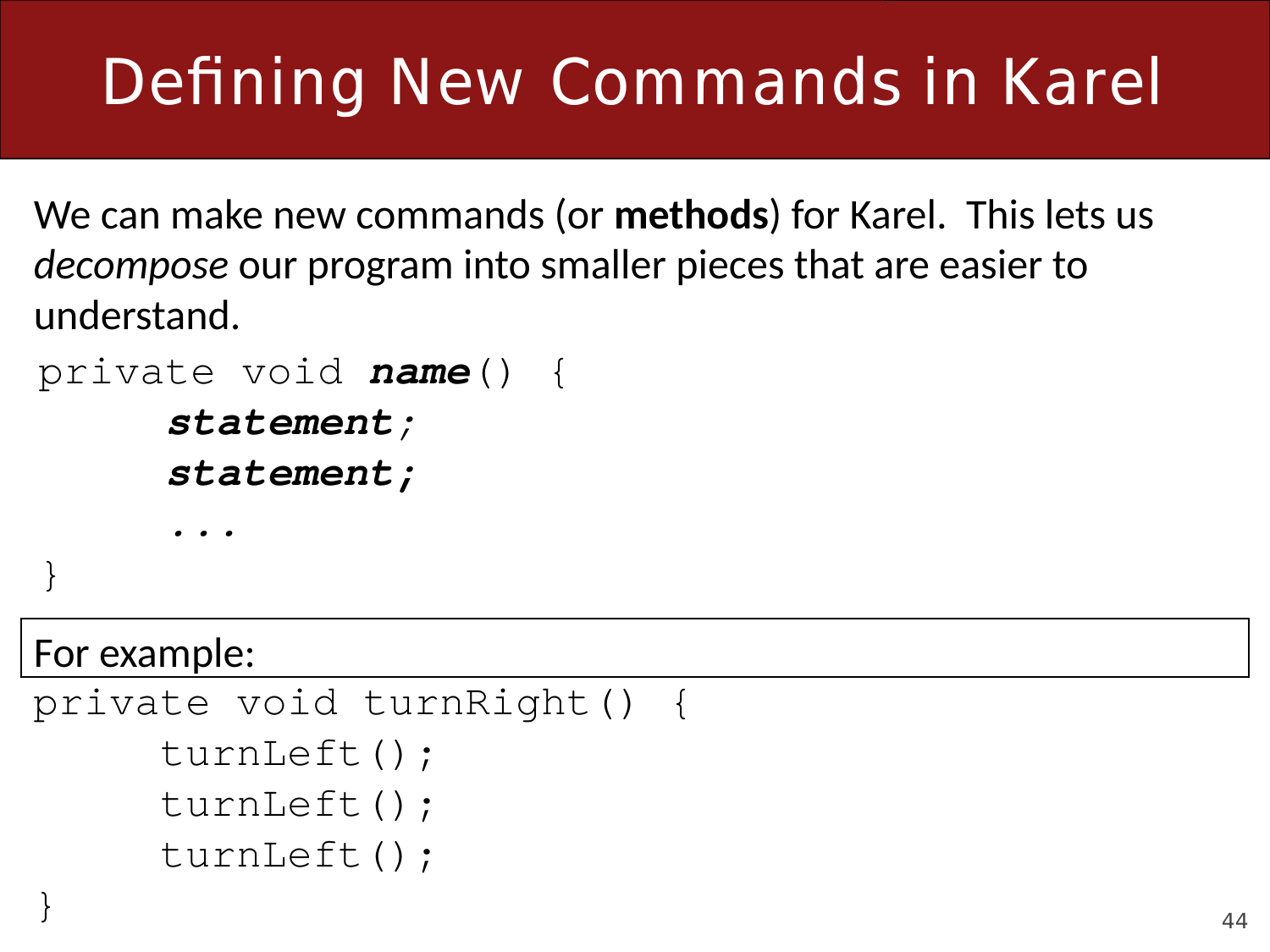

# Defining New Commands in Karel
We can make new commands (or methods) for Karel.  This lets us decompose our program into smaller pieces that are easier to understand.

private void name() {
	statement;
	statement;
	...
}

For example:

private void turnRight() {
	turnLeft();
	turnLeft();
	turnLeft();
}